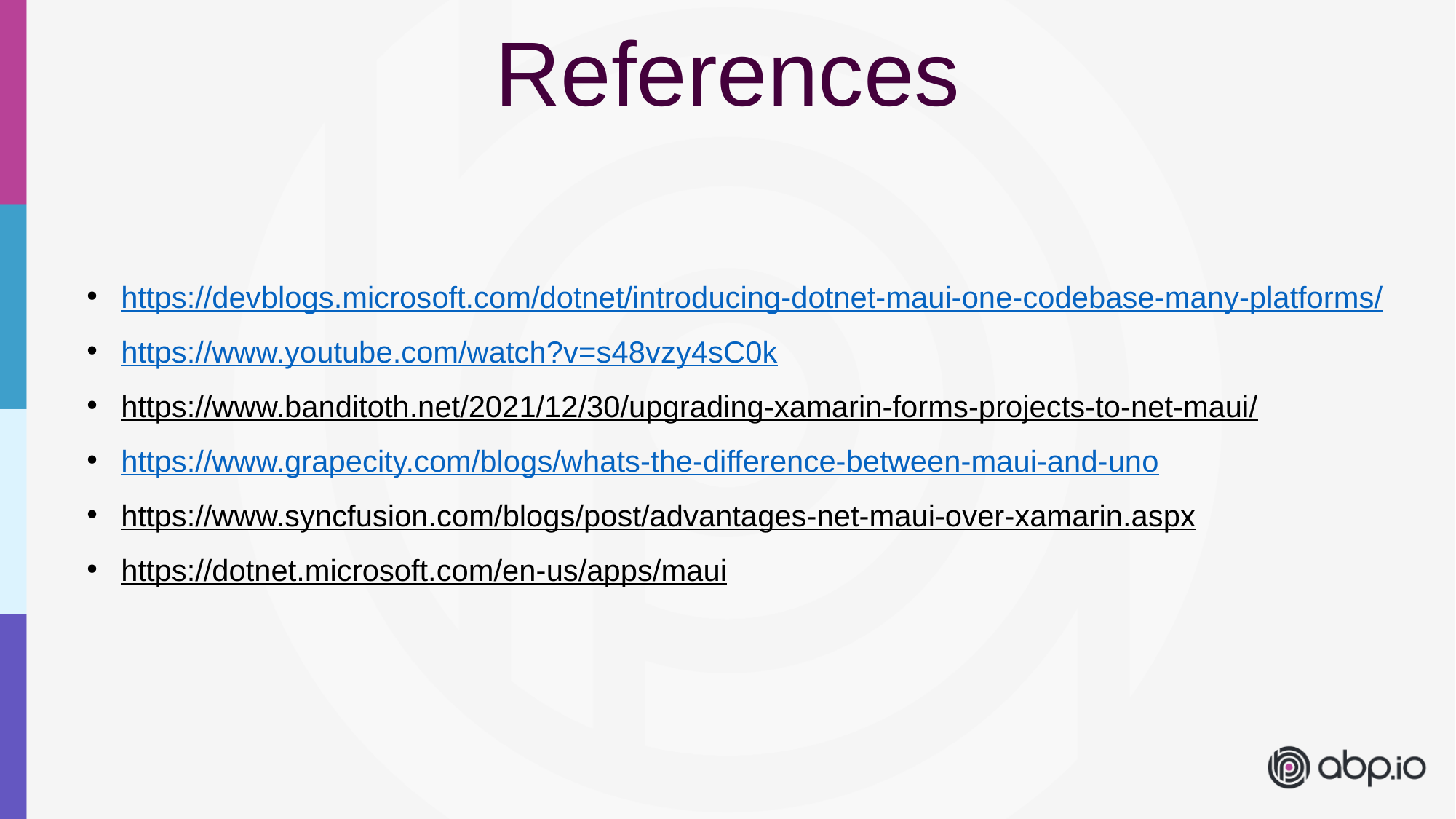

References
https://devblogs.microsoft.com/dotnet/introducing-dotnet-maui-one-codebase-many-platforms/
https://www.youtube.com/watch?v=s48vzy4sC0k
https://www.banditoth.net/2021/12/30/upgrading-xamarin-forms-projects-to-net-maui/
https://www.grapecity.com/blogs/whats-the-difference-between-maui-and-uno
https://www.syncfusion.com/blogs/post/advantages-net-maui-over-xamarin.aspx
https://dotnet.microsoft.com/en-us/apps/maui